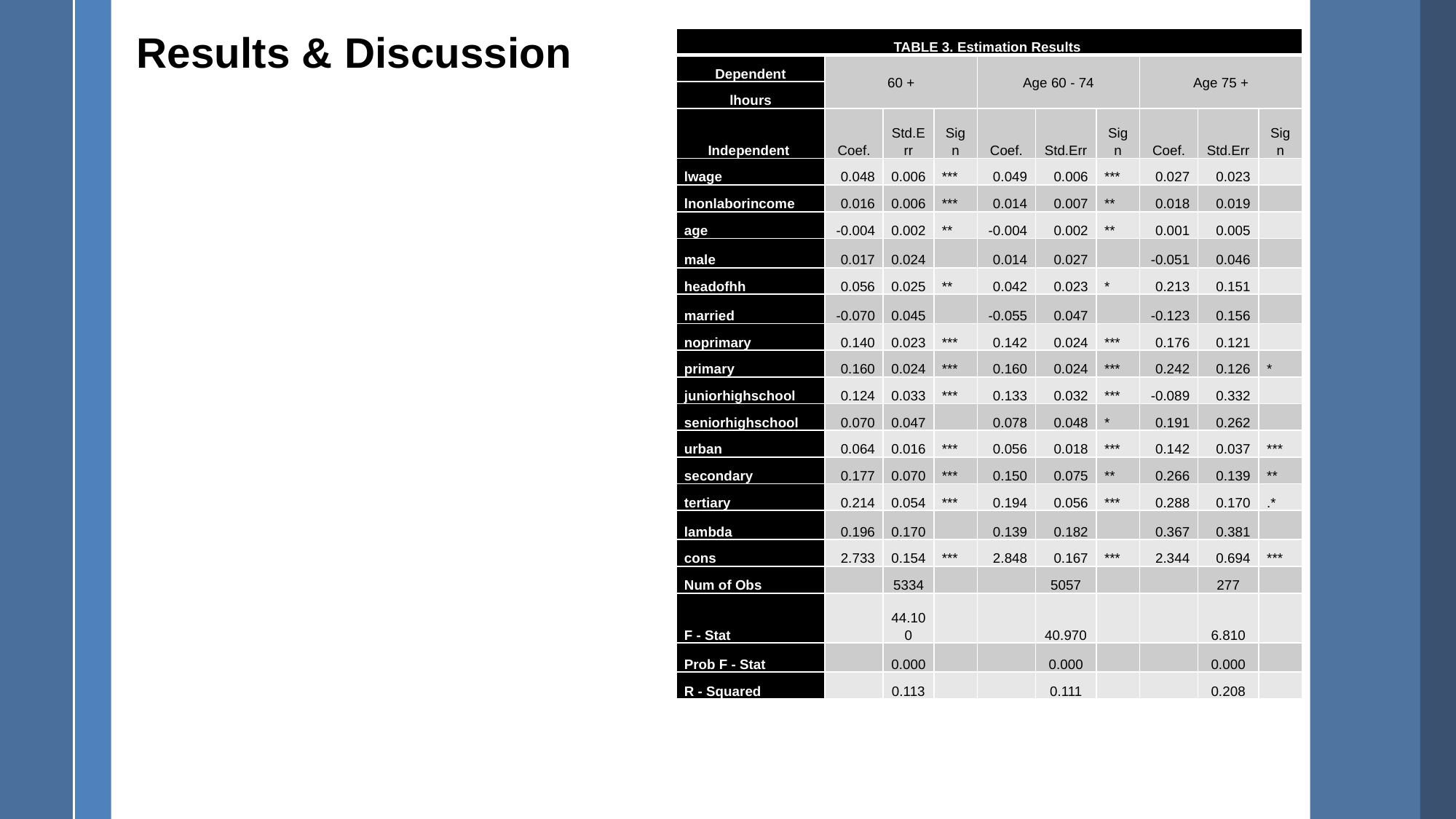

Results & Discussion
| TABLE 3. Estimation Results |  |  |  |  |  |  |  |  |  |
| --- | --- | --- | --- | --- | --- | --- | --- | --- | --- |
| Dependent | 60 + |  |  | Age 60 - 74 |  |  | Age 75 + |  |  |
| lhours |  |  |  |  |  |  |  |  |  |
| Independent | Coef. | Std.Err | Sign | Coef. | Std.Err | Sign | Coef. | Std.Err | Sign |
| lwage | 0.048 | 0.006 | \*\*\* | 0.049 | 0.006 | \*\*\* | 0.027 | 0.023 |  |
| lnonlaborincome | 0.016 | 0.006 | \*\*\* | 0.014 | 0.007 | \*\* | 0.018 | 0.019 |  |
| age | -0.004 | 0.002 | \*\* | -0.004 | 0.002 | \*\* | 0.001 | 0.005 |  |
| male | 0.017 | 0.024 |  | 0.014 | 0.027 |  | -0.051 | 0.046 |  |
| headofhh | 0.056 | 0.025 | \*\* | 0.042 | 0.023 | \* | 0.213 | 0.151 |  |
| married | -0.070 | 0.045 |  | -0.055 | 0.047 |  | -0.123 | 0.156 |  |
| noprimary | 0.140 | 0.023 | \*\*\* | 0.142 | 0.024 | \*\*\* | 0.176 | 0.121 |  |
| primary | 0.160 | 0.024 | \*\*\* | 0.160 | 0.024 | \*\*\* | 0.242 | 0.126 | \* |
| juniorhighschool | 0.124 | 0.033 | \*\*\* | 0.133 | 0.032 | \*\*\* | -0.089 | 0.332 |  |
| seniorhighschool | 0.070 | 0.047 |  | 0.078 | 0.048 | \* | 0.191 | 0.262 |  |
| urban | 0.064 | 0.016 | \*\*\* | 0.056 | 0.018 | \*\*\* | 0.142 | 0.037 | \*\*\* |
| secondary | 0.177 | 0.070 | \*\*\* | 0.150 | 0.075 | \*\* | 0.266 | 0.139 | \*\* |
| tertiary | 0.214 | 0.054 | \*\*\* | 0.194 | 0.056 | \*\*\* | 0.288 | 0.170 | .\* |
| lambda | 0.196 | 0.170 |  | 0.139 | 0.182 |  | 0.367 | 0.381 |  |
| cons | 2.733 | 0.154 | \*\*\* | 2.848 | 0.167 | \*\*\* | 2.344 | 0.694 | \*\*\* |
| Num of Obs |  | 5334 |  |  | 5057 |  |  | 277 |  |
| F - Stat |  | 44.100 |  |  | 40.970 |  |  | 6.810 |  |
| Prob F - Stat |  | 0.000 |  |  | 0.000 |  |  | 0.000 |  |
| R - Squared |  | 0.113 |  |  | 0.111 |  |  | 0.208 |  |